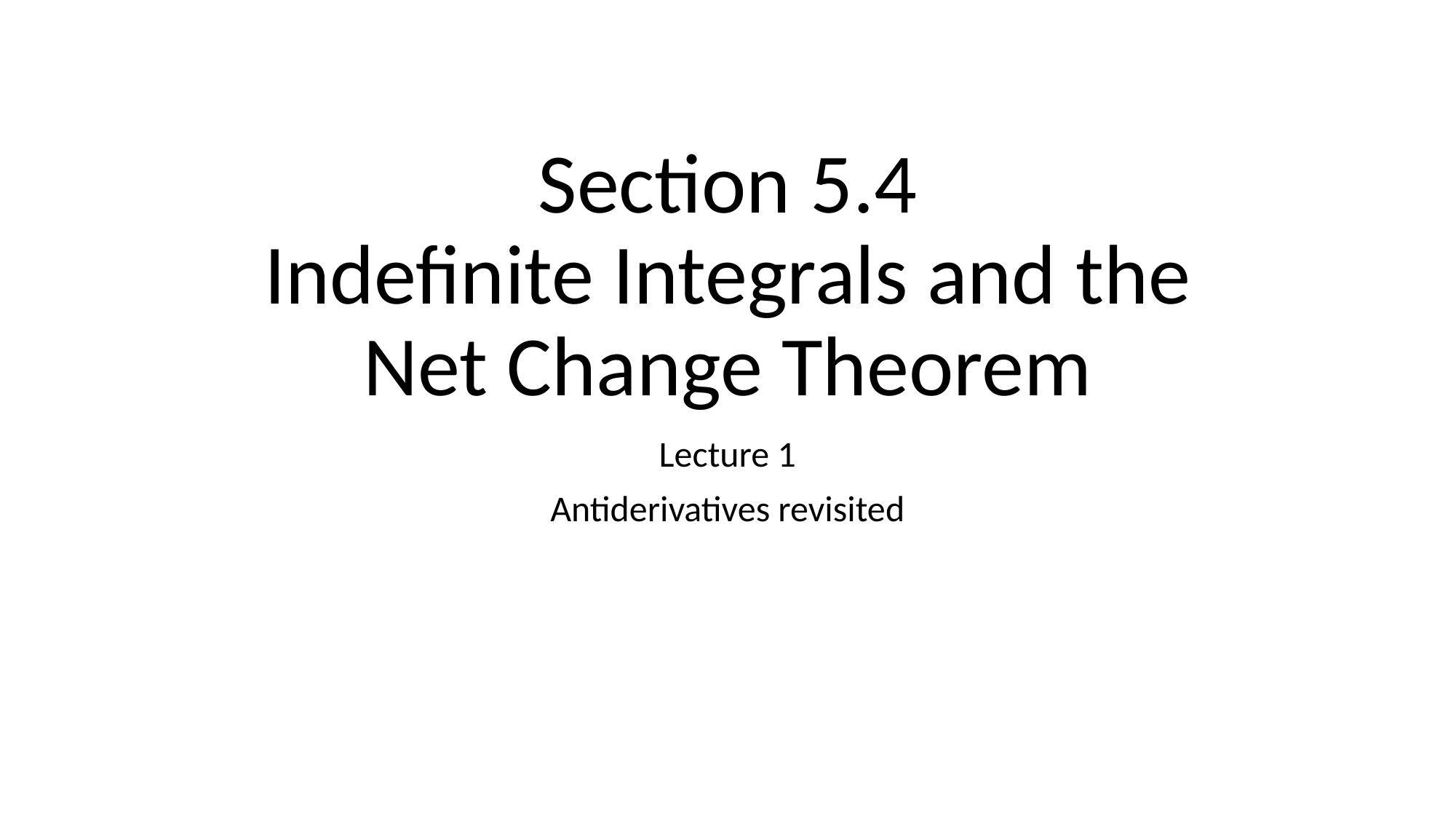

# Section 5.4 Indefinite Integrals and the Net Change Theorem

Lecture 1
Antiderivatives revisited